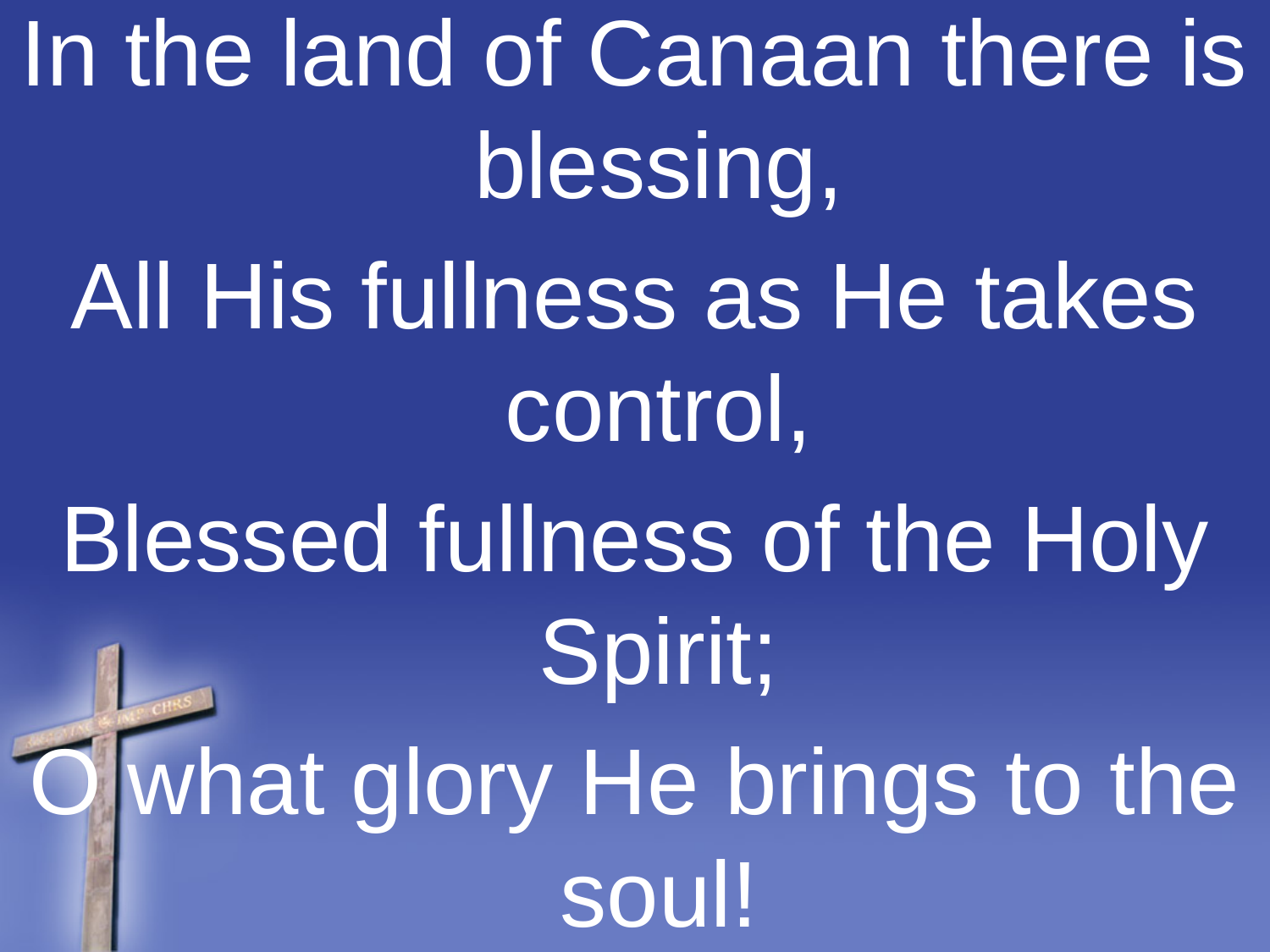

In the land of Canaan there is blessing,
All His fullness as He takes control,
Blessed fullness of the Holy Spirit;
O what glory He brings to the soul!